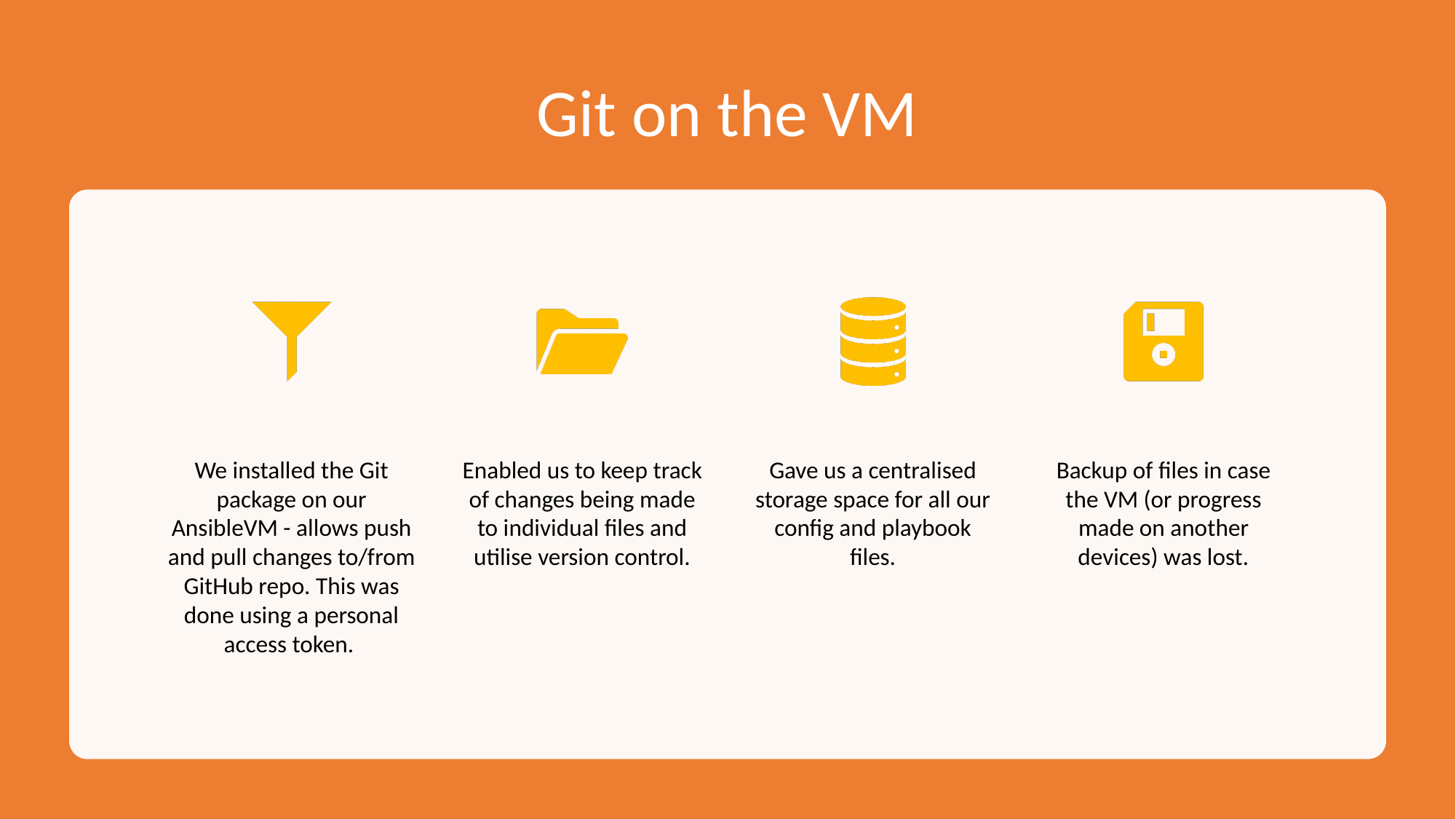

# Git on the VM

We installed the Git package on our AnsibleVM - allows push and pull changes to/from GitHub repo. This was done using a personal access token.
Enabled us to keep track of changes being made to individual files and utilise version control.
Gave us a centralised storage space for all our config and playbook files.
Backup of files in case the VM (or progress made on another devices) was lost.